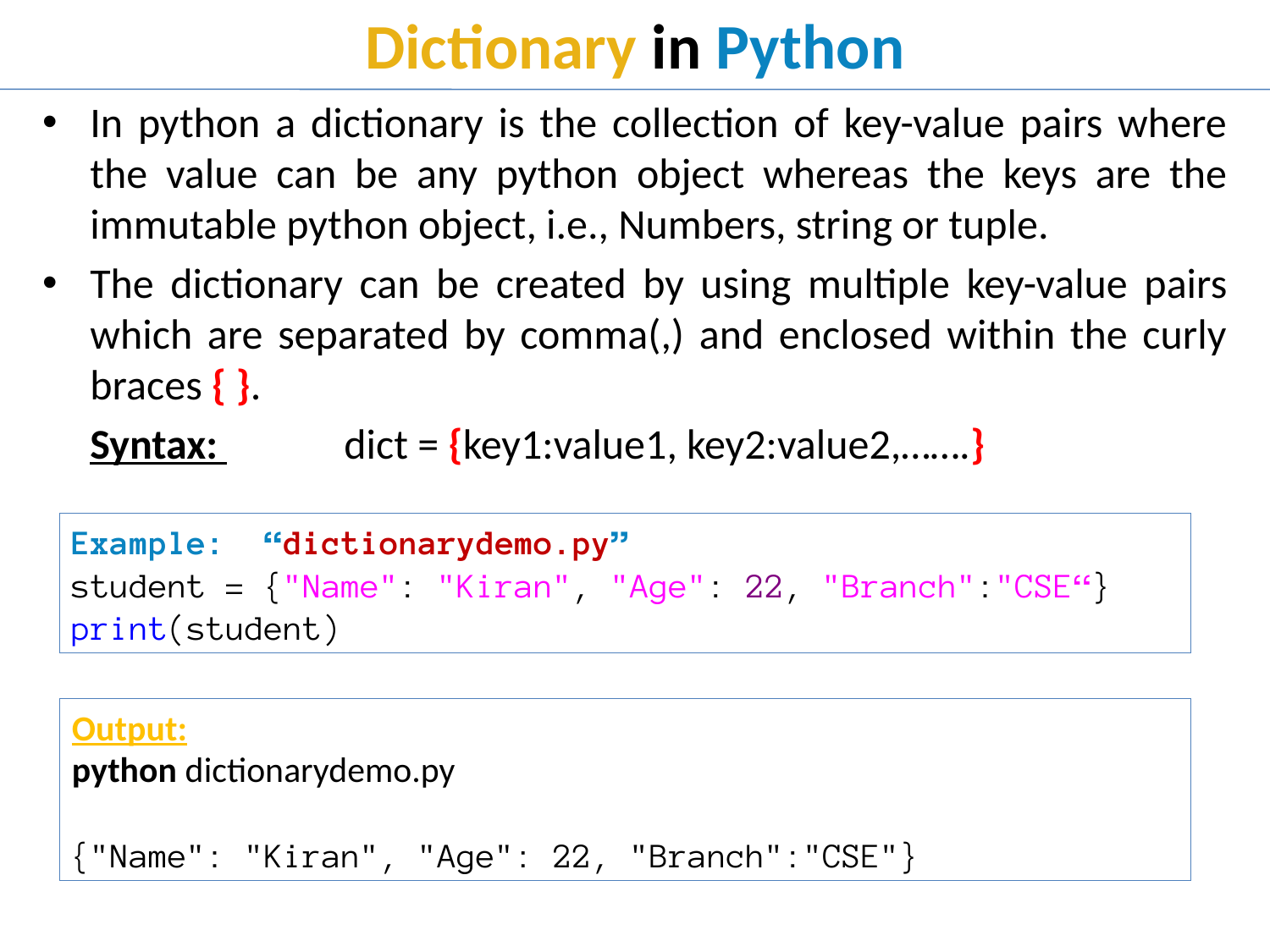

# Dictionary in Python
In python a dictionary is the collection of key-value pairs where the value can be any python object whereas the keys are the immutable python object, i.e., Numbers, string or tuple.
The dictionary can be created by using multiple key-value pairs which are separated by comma(,) and enclosed within the curly braces { }.
	Syntax: 	dict = {key1:value1, key2:value2,…….}

Example:  “dictionarydemo.py”
student = {"Name": "Kiran", "Age": 22, "Branch":"CSE“}
print(student)
Output:
python dictionarydemo.py

{"Name": "Kiran", "Age": 22, "Branch":"CSE"}